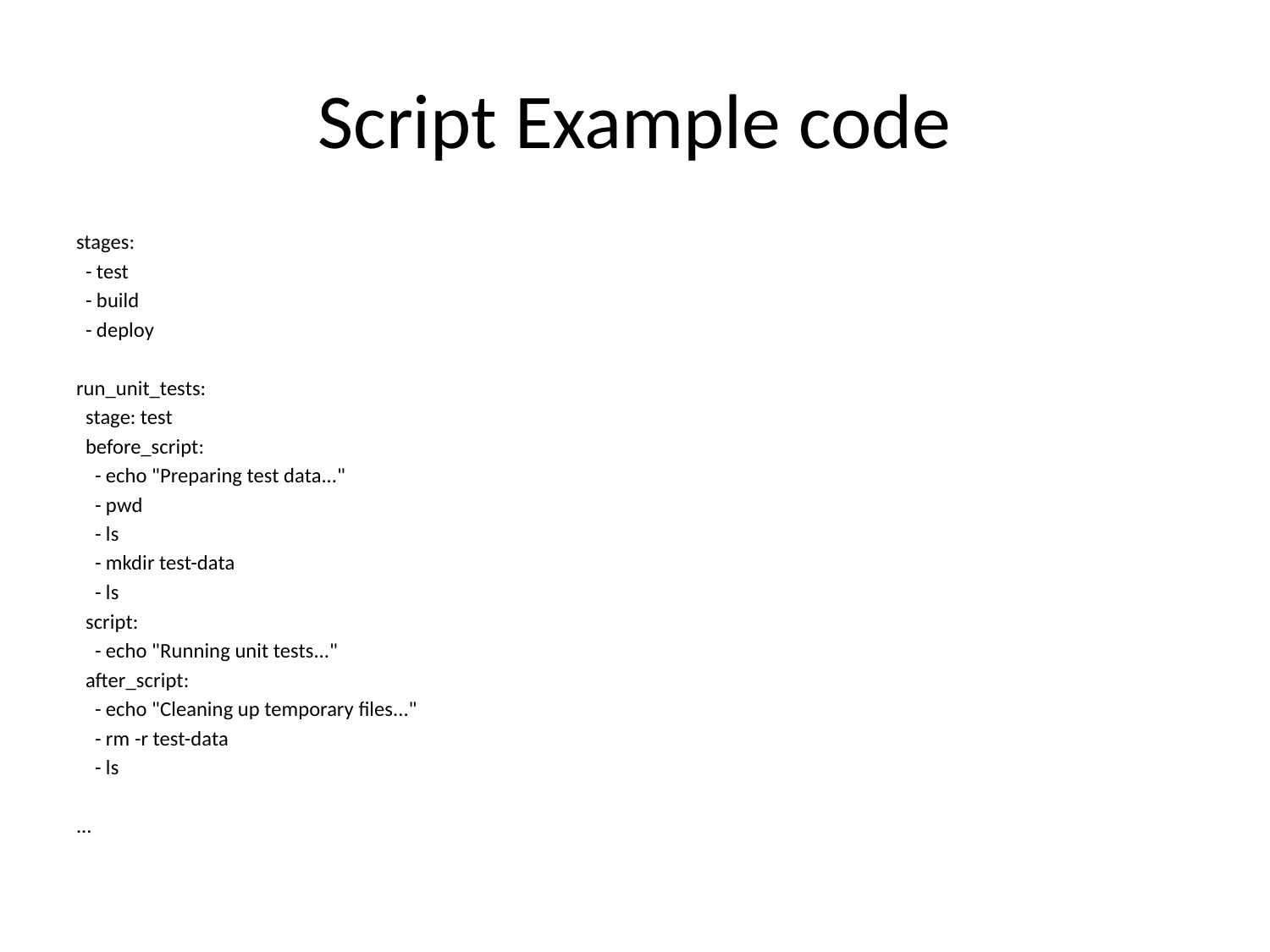

# Script Example code
stages:
  - test
  - build
  - deploy

run_unit_tests:
  stage: test
  before_script:
    - echo "Preparing test data..."
    - pwd
    - ls
    - mkdir test-data
    - ls
  script:
    - echo "Running unit tests..."
  after_script:
    - echo "Cleaning up temporary files..."
    - rm -r test-data
    - ls

...